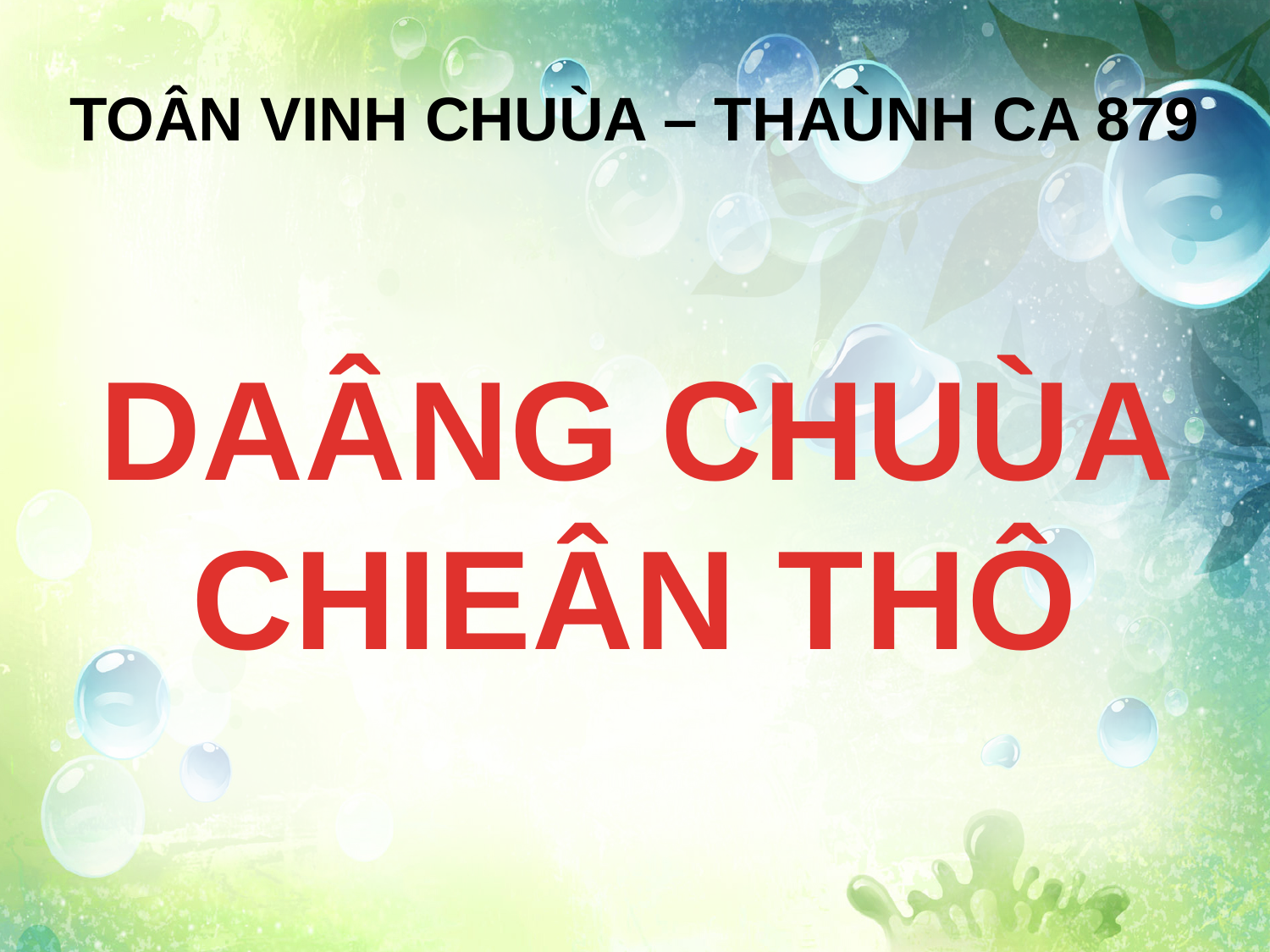

TOÂN VINH CHUÙA – THAÙNH CA 879
DAÂNG CHUÙA CHIEÂN THÔ